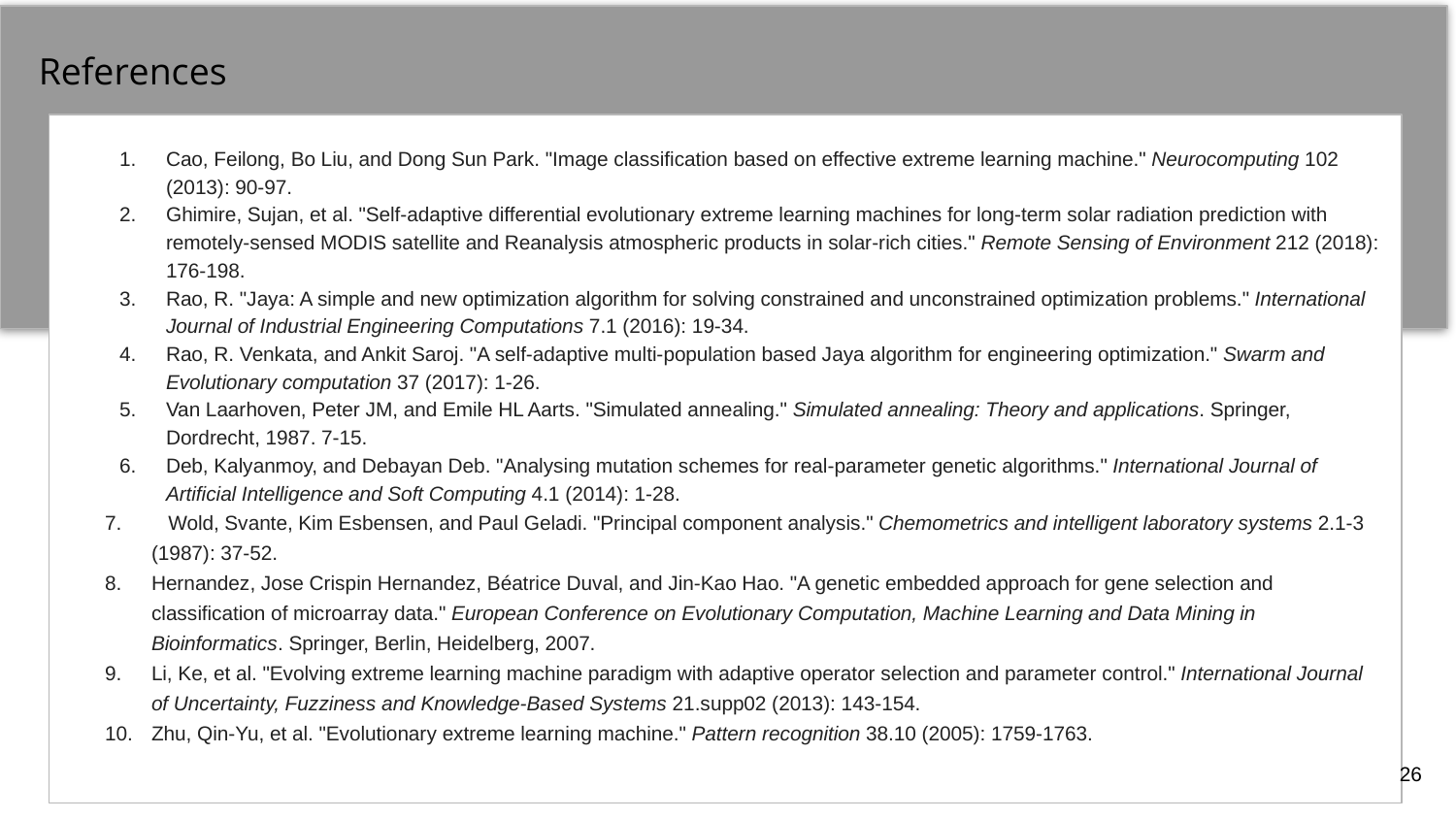

References
Cao, Feilong, Bo Liu, and Dong Sun Park. "Image classification based on effective extreme learning machine." Neurocomputing 102 (2013): 90-97.
Ghimire, Sujan, et al. "Self-adaptive differential evolutionary extreme learning machines for long-term solar radiation prediction with remotely-sensed MODIS satellite and Reanalysis atmospheric products in solar-rich cities." Remote Sensing of Environment 212 (2018): 176-198.
Rao, R. "Jaya: A simple and new optimization algorithm for solving constrained and unconstrained optimization problems." International Journal of Industrial Engineering Computations 7.1 (2016): 19-34.
Rao, R. Venkata, and Ankit Saroj. "A self-adaptive multi-population based Jaya algorithm for engineering optimization." Swarm and Evolutionary computation 37 (2017): 1-26.
Van Laarhoven, Peter JM, and Emile HL Aarts. "Simulated annealing." Simulated annealing: Theory and applications. Springer, Dordrecht, 1987. 7-15.
Deb, Kalyanmoy, and Debayan Deb. "Analysing mutation schemes for real-parameter genetic algorithms." International Journal of Artificial Intelligence and Soft Computing 4.1 (2014): 1-28.
   Wold, Svante, Kim Esbensen, and Paul Geladi. "Principal component analysis." Chemometrics and intelligent laboratory systems 2.1-3 (1987): 37-52.
Hernandez, Jose Crispin Hernandez, Béatrice Duval, and Jin-Kao Hao. "A genetic embedded approach for gene selection and classification of microarray data." European Conference on Evolutionary Computation, Machine Learning and Data Mining in Bioinformatics. Springer, Berlin, Heidelberg, 2007.
Li, Ke, et al. "Evolving extreme learning machine paradigm with adaptive operator selection and parameter control." International Journal of Uncertainty, Fuzziness and Knowledge-Based Systems 21.supp02 (2013): 143-154.
Zhu, Qin-Yu, et al. "Evolutionary extreme learning machine." Pattern recognition 38.10 (2005): 1759-1763.

26